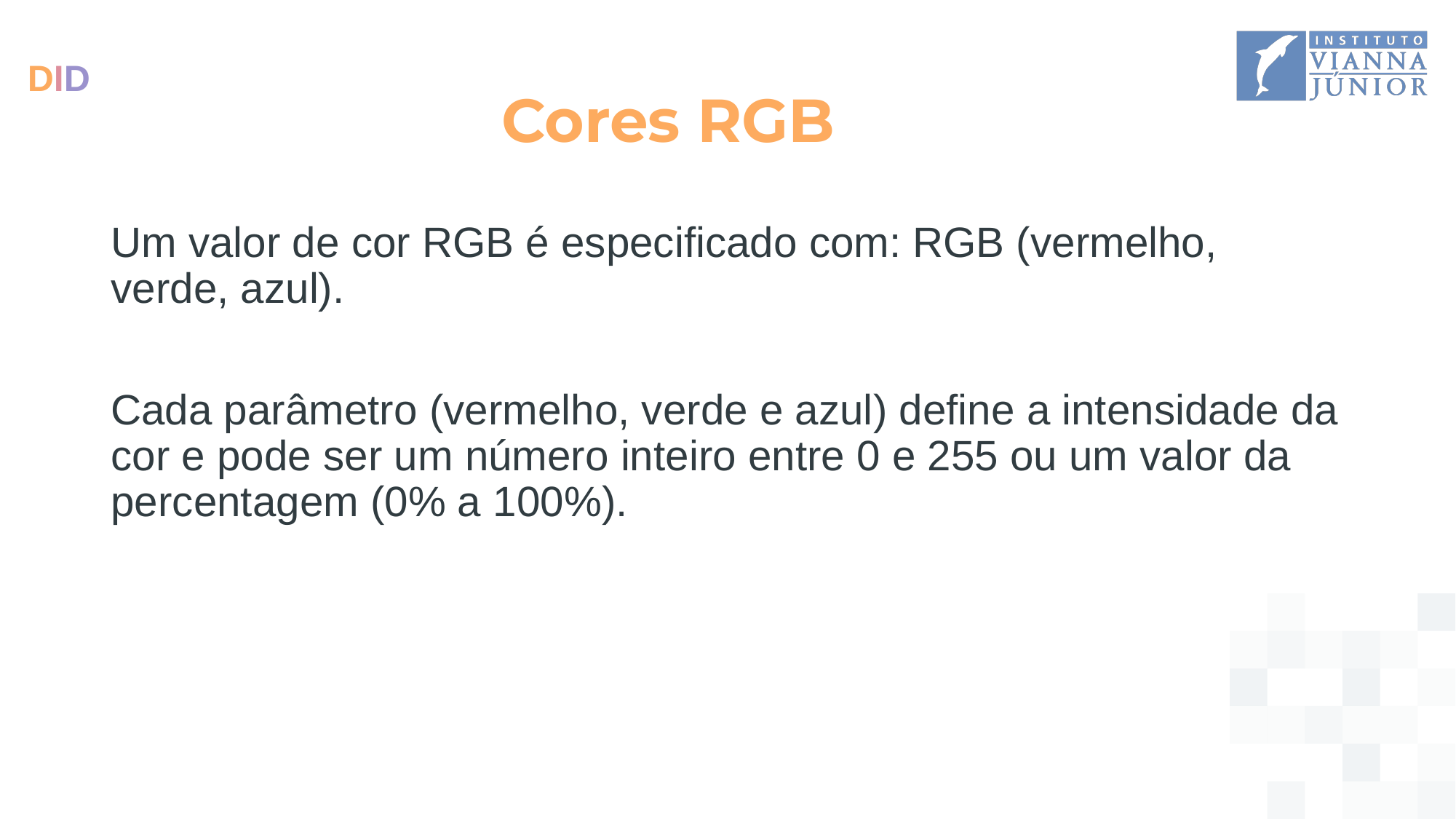

# Cores RGB
Um valor de cor RGB é especificado com: RGB (vermelho, verde, azul).

Cada parâmetro (vermelho, verde e azul) define a intensidade da cor e pode ser um número inteiro entre 0 e 255 ou um valor da percentagem (0% a 100%).